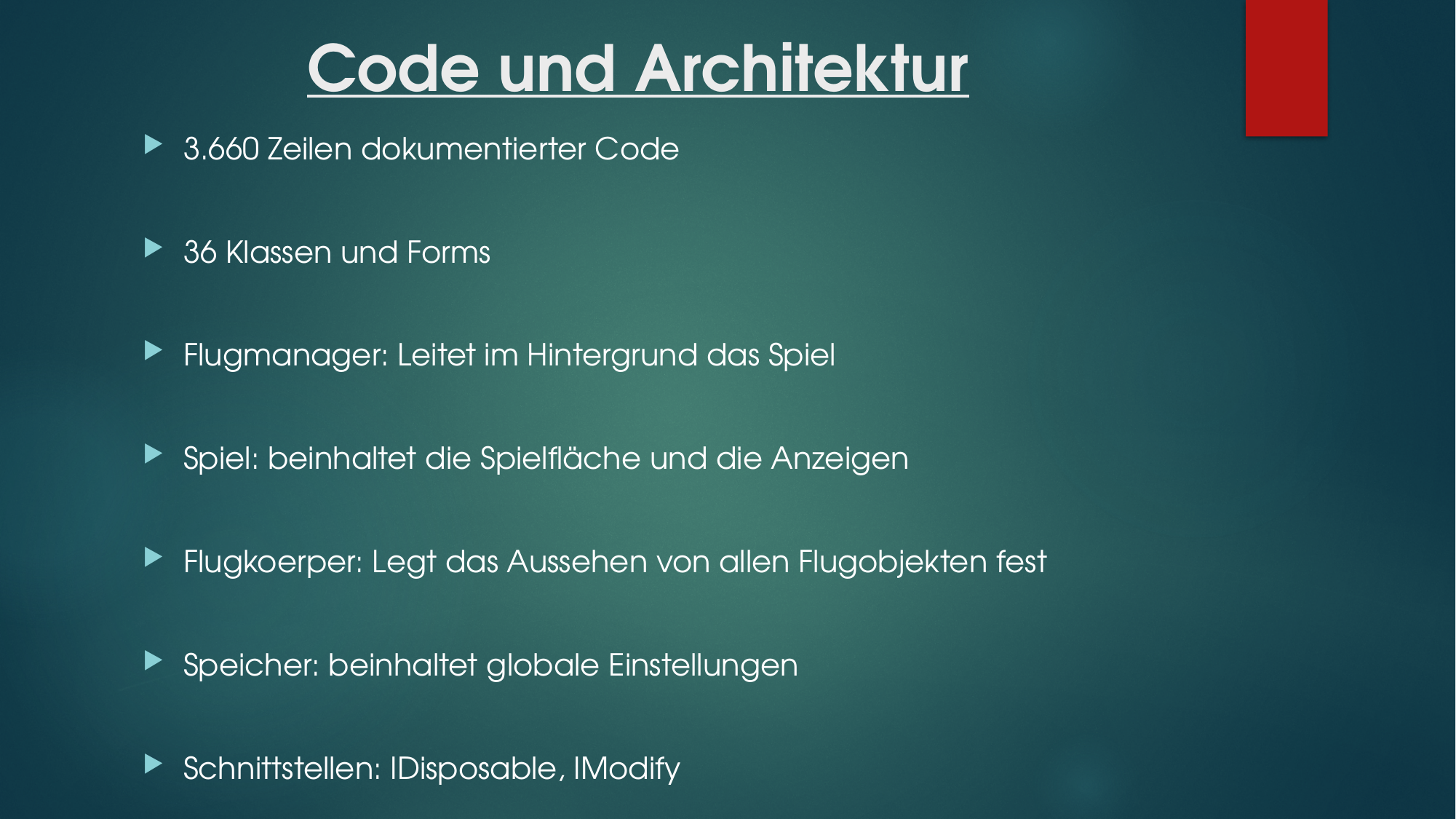

# Code und Architektur
3.660 Zeilen dokumentierter Code

36 Klassen und Forms

Flugmanager: Leitet im Hintergrund das Spiel

Spiel: beinhaltet die Spielfläche und die Anzeigen

Flugkoerper: Legt das Aussehen von allen Flugobjekten fest

Speicher: beinhaltet globale Einstellungen

Schnittstellen: IDisposable, IModify